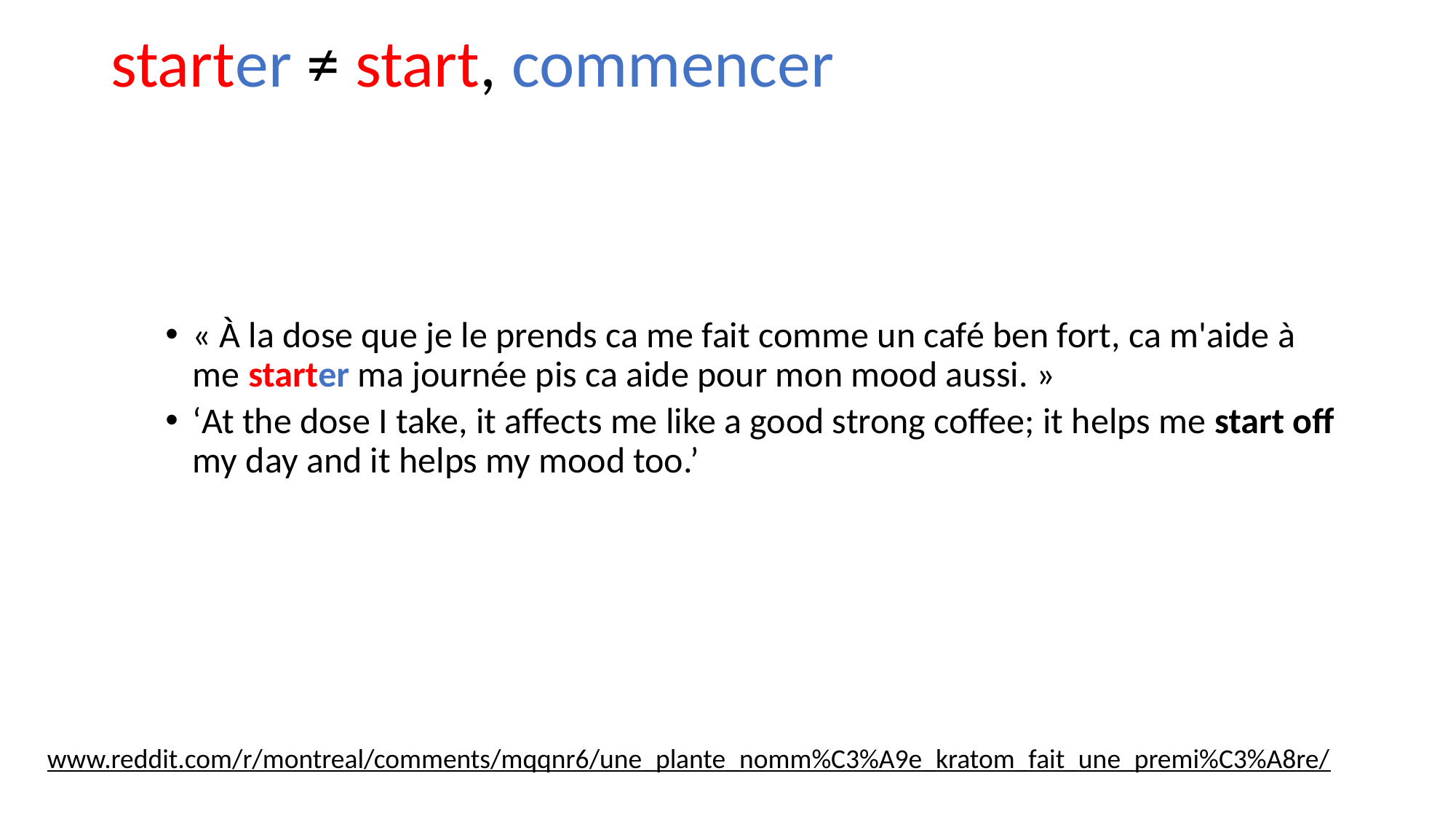

# starter ≠ start, commencer

« À la dose que je le prends ca me fait comme un café ben fort, ca m'aide à me starter ma journée pis ca aide pour mon mood aussi. »
‘At the dose I take, it affects me like a good strong coffee; it helps me start off my day and it helps my mood too.’
www.reddit.com/r/montreal/comments/mqqnr6/une_plante_nomm%C3%A9e_kratom_fait_une_premi%C3%A8re/